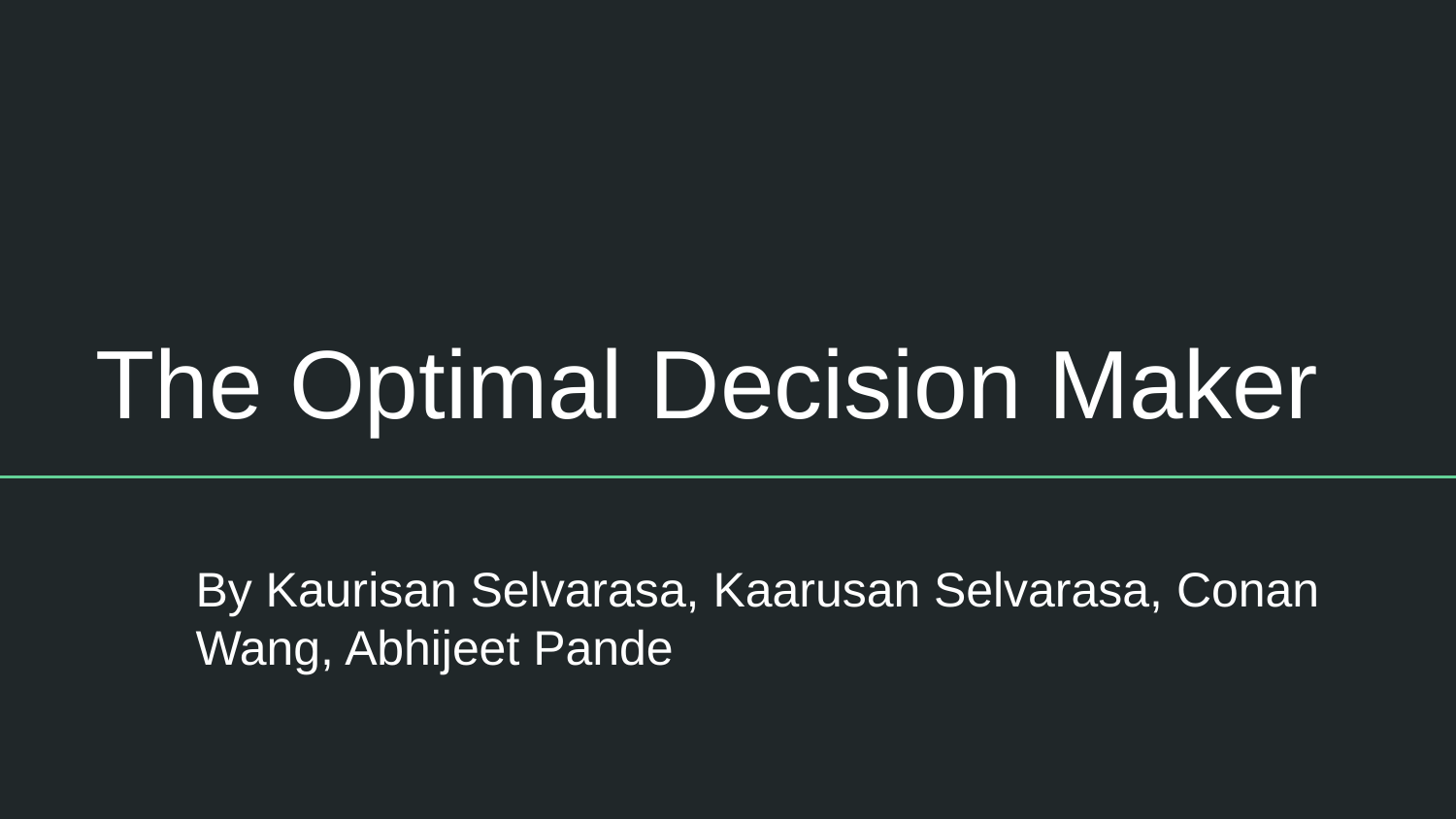

# The Optimal Decision Maker
By Kaurisan Selvarasa, Kaarusan Selvarasa, Conan Wang, Abhijeet Pande